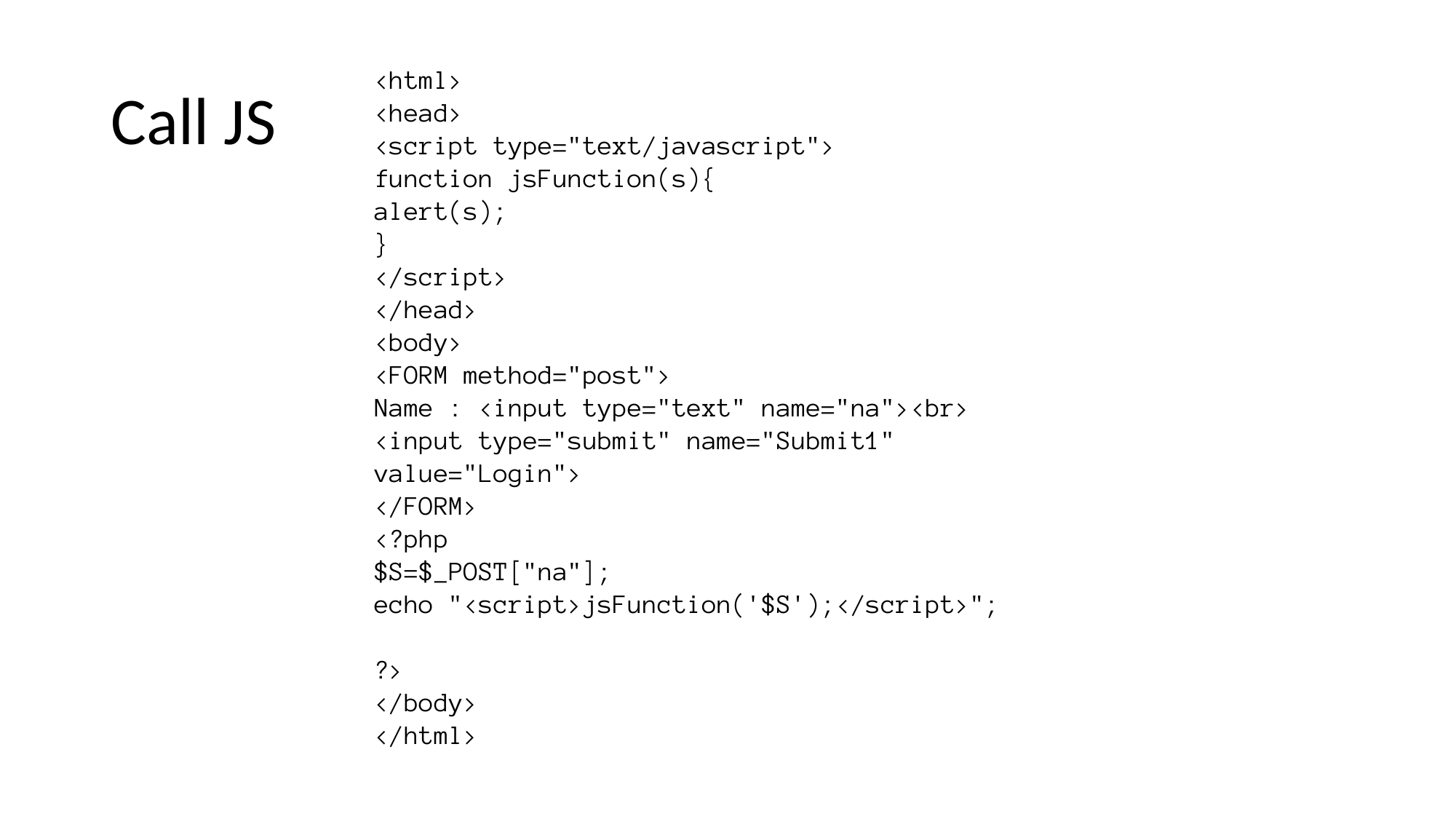

# Call JS
<html>
<head>
<script type="text/javascript">
function jsFunction(s){
alert(s);
}
</script>
</head>
<body>
<FORM method="post">
Name : <input type="text" name="na"><br>
<input type="submit" name="Submit1" value="Login">
</FORM>
<?php
$S=$_POST["na"];
echo "<script>jsFunction('$S');</script>";
?>
</body>
</html>